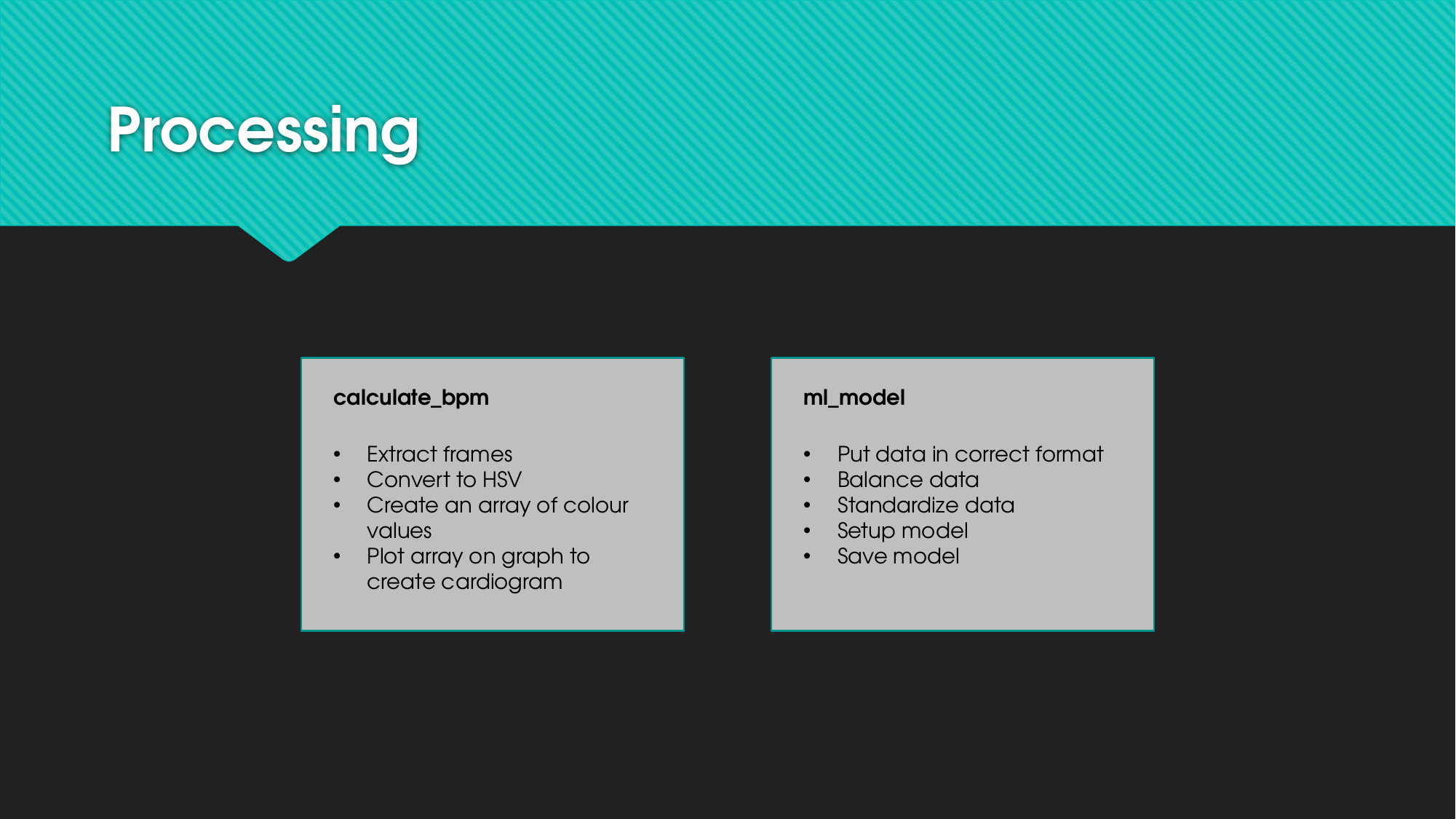

# Processing

calculate_bpm
ml_model
Extract frames
Convert to HSV
Create an array of colour values
Plot array on graph to create cardiogram
Put data in correct format
Balance data
Standardize data
Setup model
Save model